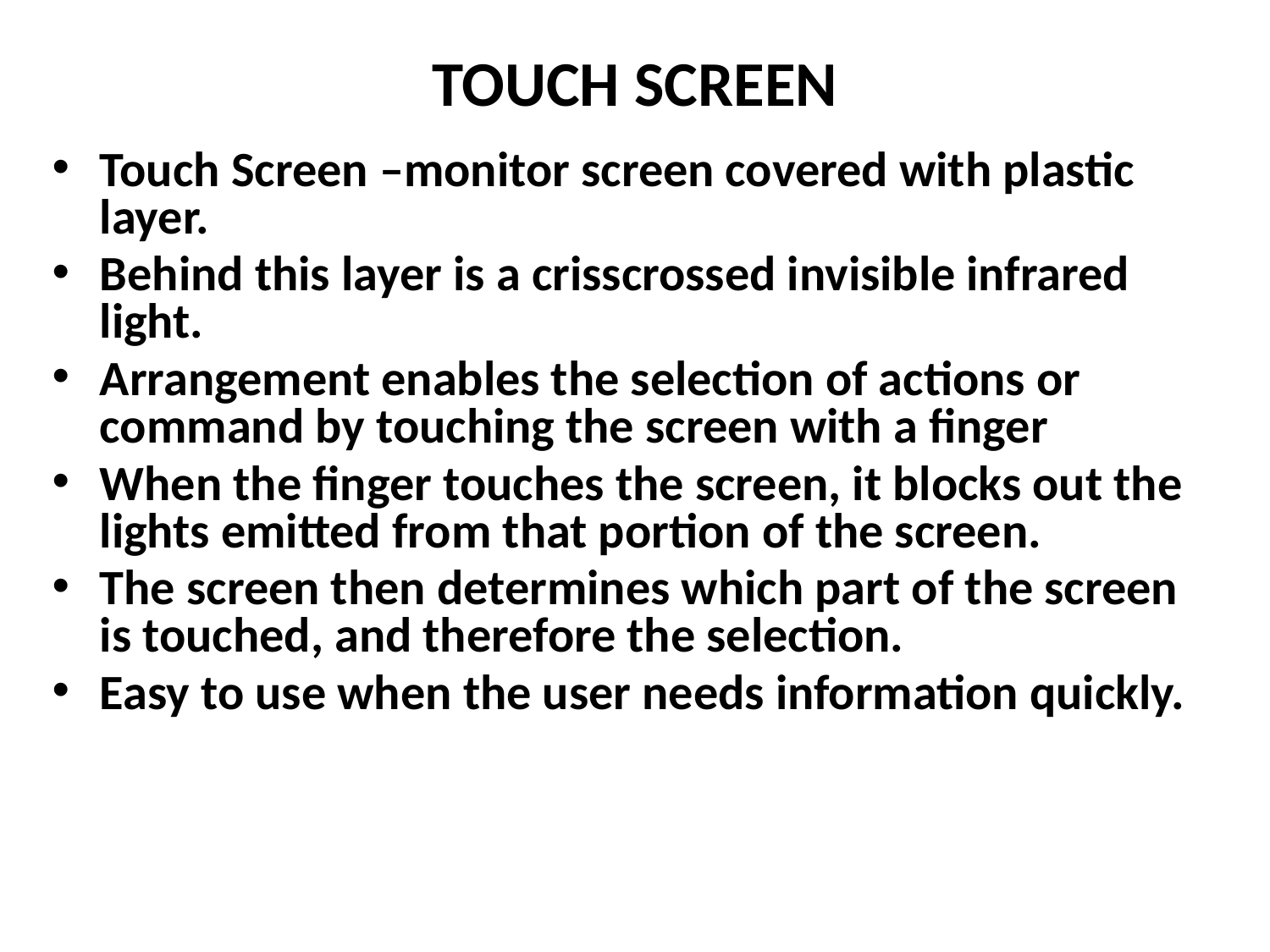

# TOUCH SCREEN
Touch Screen –monitor screen covered with plastic layer.
Behind this layer is a crisscrossed invisible infrared light.
Arrangement enables the selection of actions or command by touching the screen with a finger
When the finger touches the screen, it blocks out the lights emitted from that portion of the screen.
The screen then determines which part of the screen is touched, and therefore the selection.
Easy to use when the user needs information quickly.